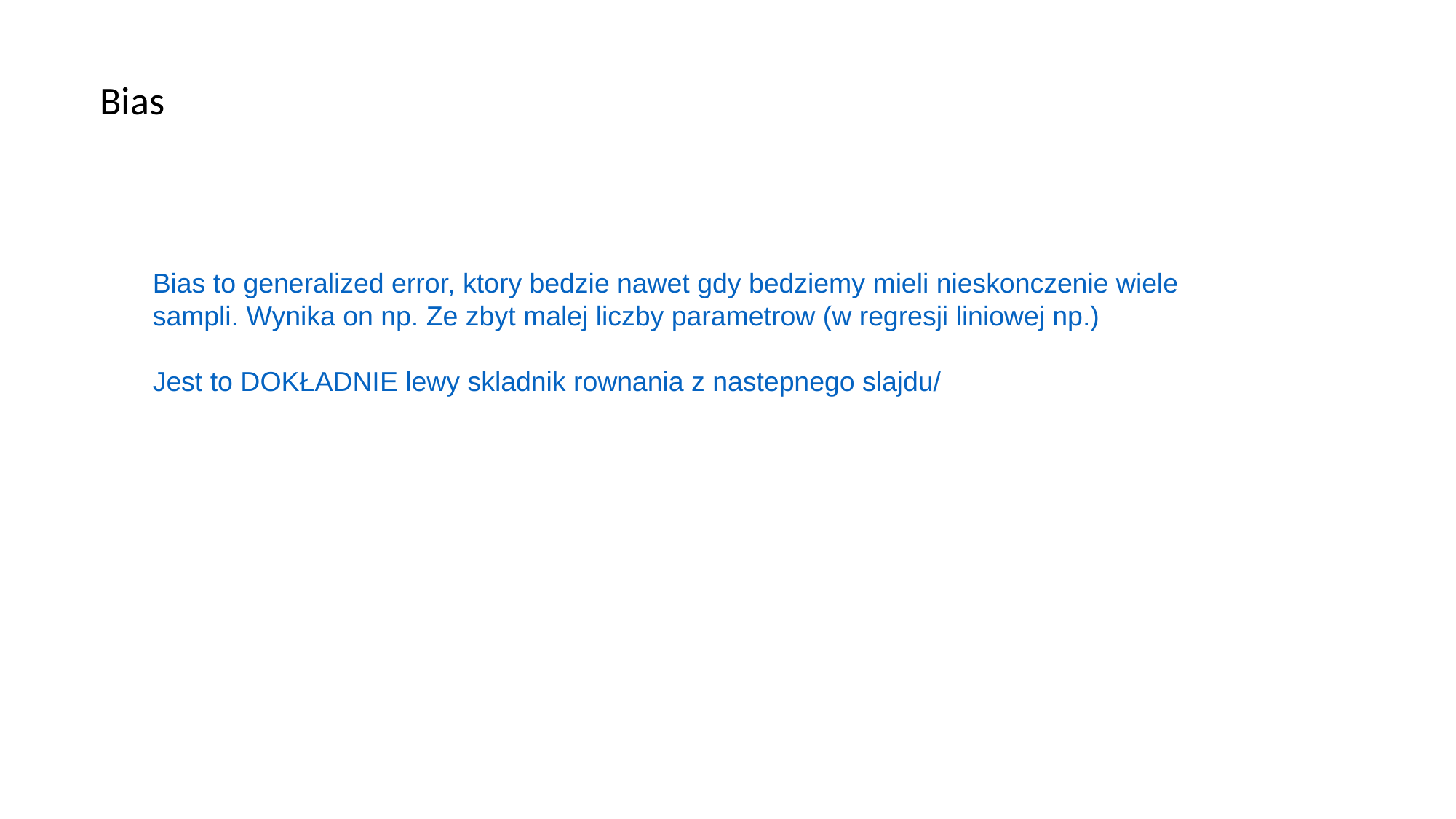

Bias

Bias to generalized error, ktory bedzie nawet gdy bedziemy mieli nieskonczenie wiele sampli. Wynika on np. Ze zbyt malej liczby parametrow (w regresji liniowej np.)

Jest to DOKŁADNIE lewy skladnik rownania z nastepnego slajdu/